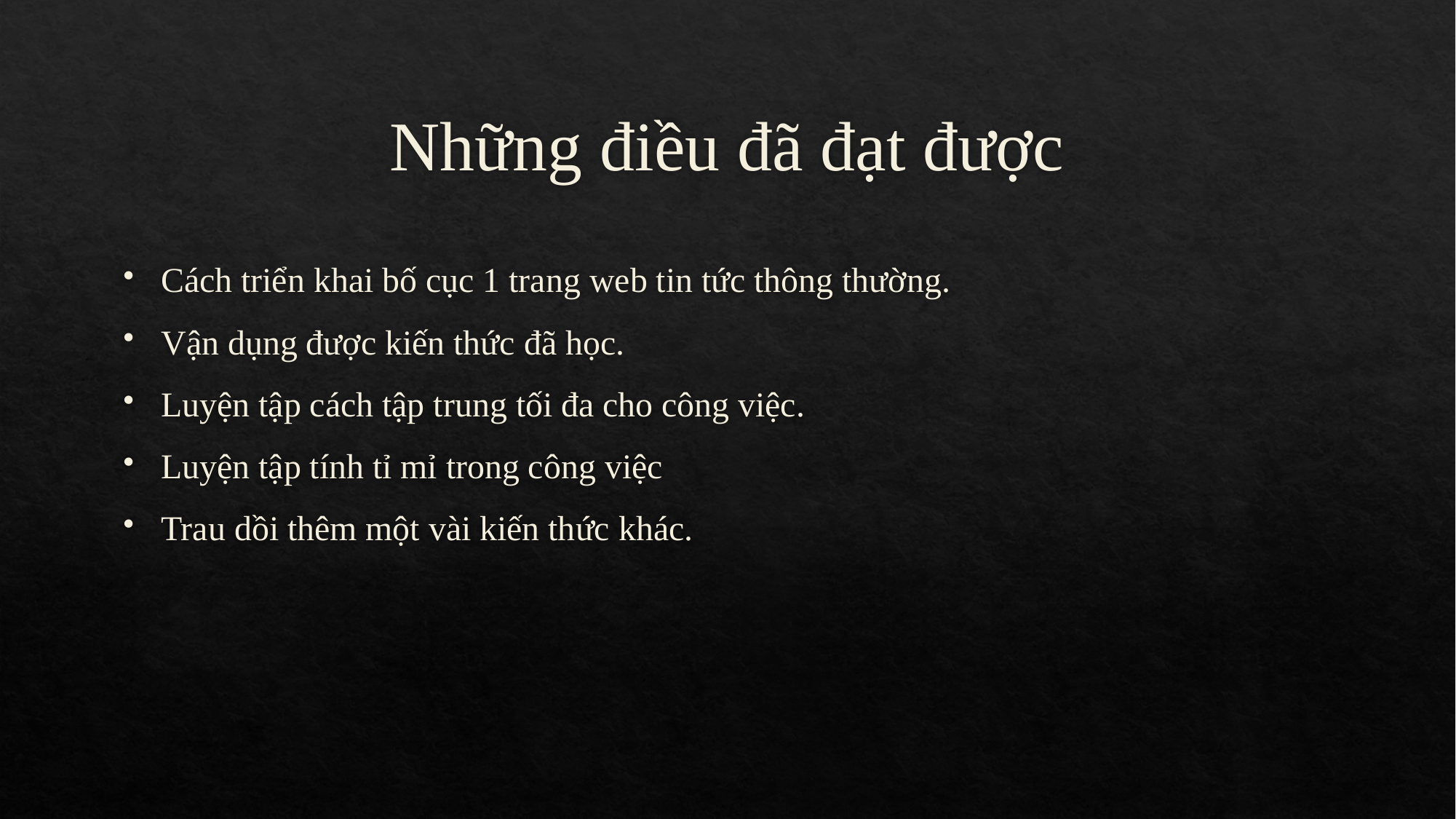

# Những điều đã đạt được
Cách triển khai bố cục 1 trang web tin tức thông thường.
Vận dụng được kiến thức đã học.
Luyện tập cách tập trung tối đa cho công việc.
Luyện tập tính tỉ mỉ trong công việc
Trau dồi thêm một vài kiến thức khác.